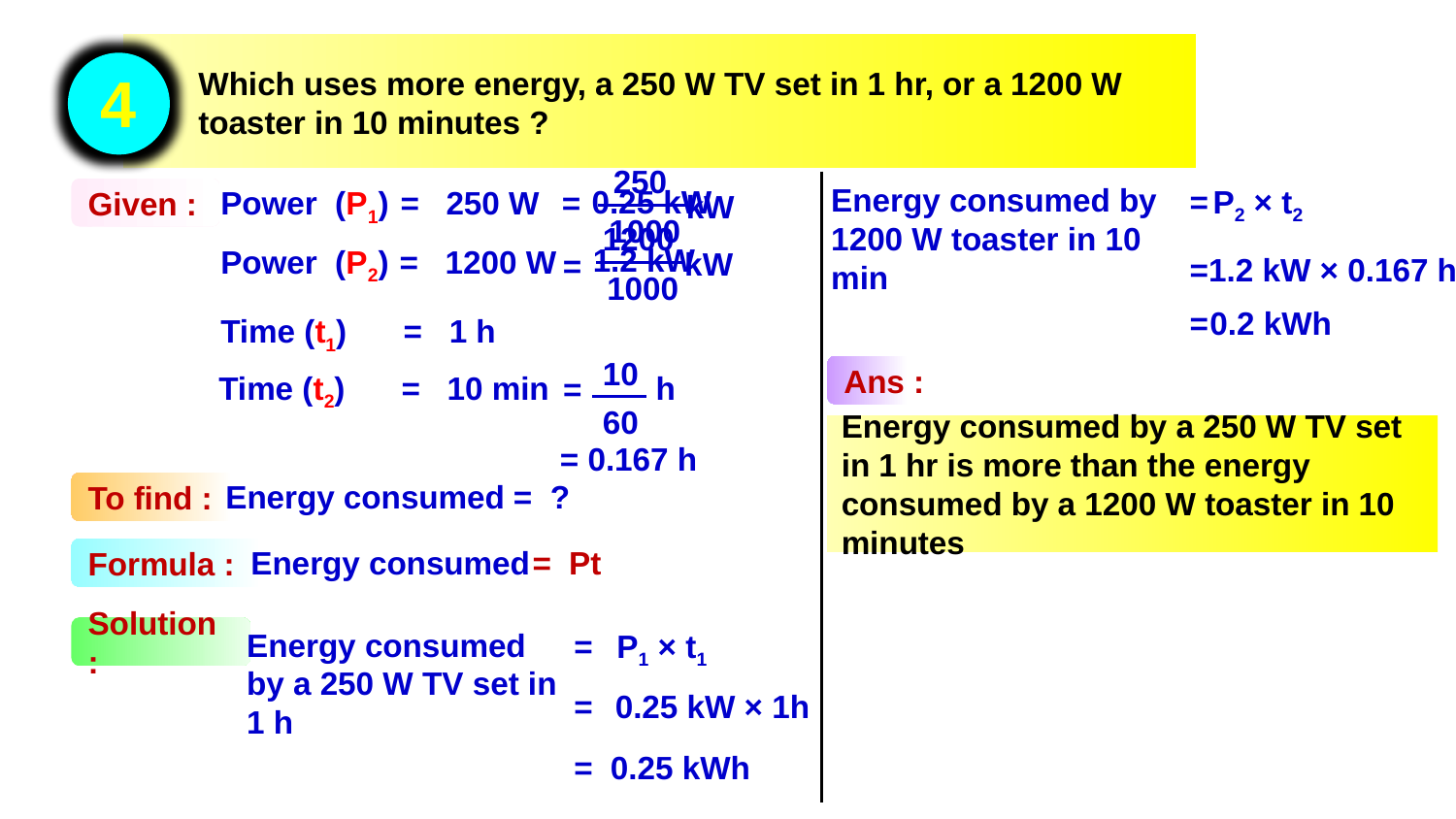

Which uses more energy, a 250 W TV set in 1 hr, or a 1200 W toaster in 10 minutes ?

4
250
1000
Energy consumed by 1200 W toaster in 10 min
=
P2 × t2
0.25 kW
Power  (P1)
=   250 W
 =
Given :
kW
1200
1000
1.2 kW
Power  (P2)
=   1200 W
kW
 =
=
1.2 kW × 0.167 h
=
0.2 kWh
Time (t1)
=   1 h
10
60
Ans :
Time (t2)
=   10 min
h
 =
Energy consumed by a 250 W TV set in 1 hr is more than the energy consumed by a 1200 W toaster in 10 minutes
= 0.167 h
Energy consumed =  ?
To find :
Energy consumed
=
Pt
Formula :
Solution :
Energy consumed by a 250 W TV set in 1 h
=
P1 × t1
=
0.25 kW × 1h
=
0.25 kWh